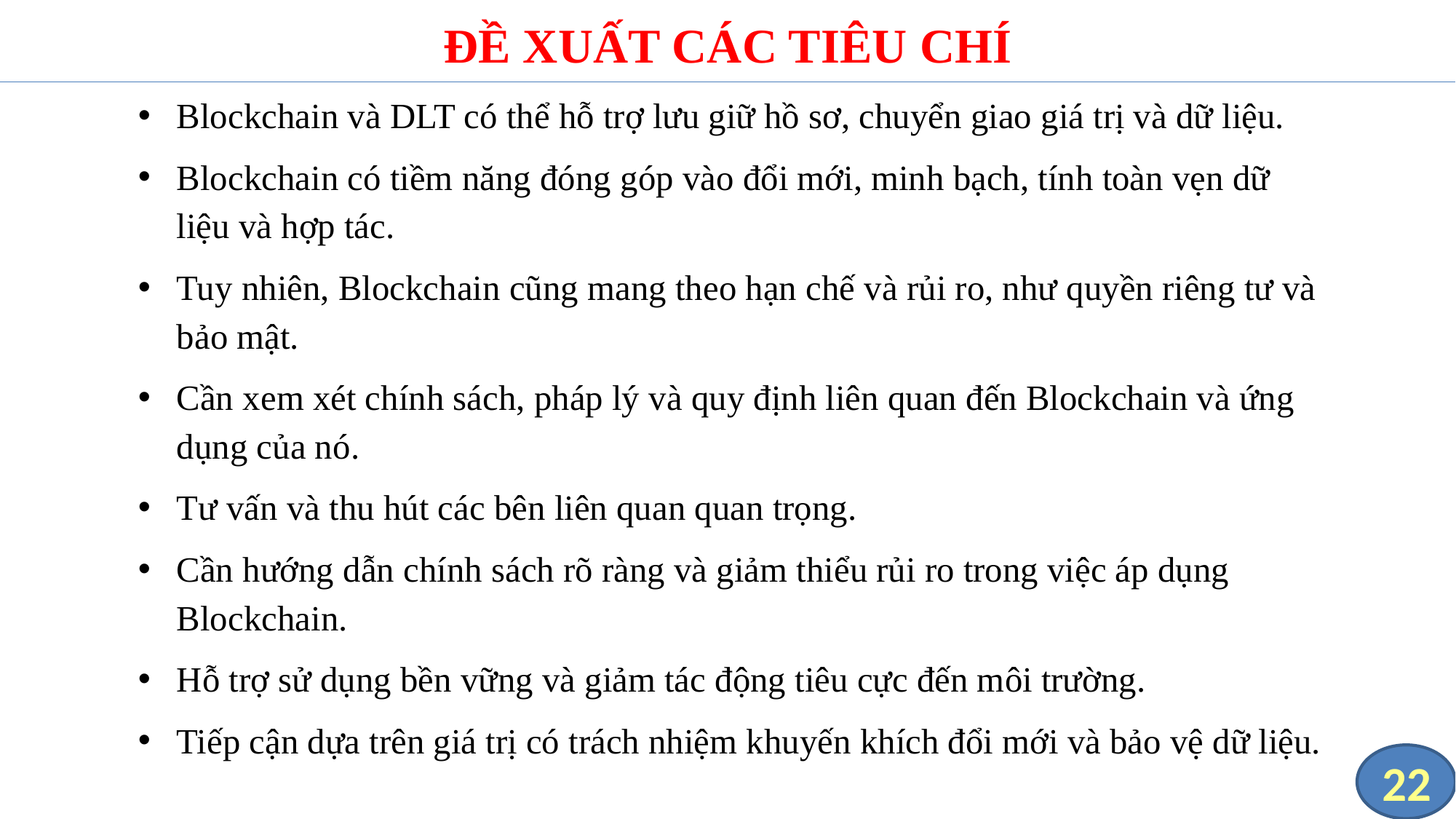

ĐỀ XUẤT CÁC TIÊU CHÍ
Blockchain và DLT có thể hỗ trợ lưu giữ hồ sơ, chuyển giao giá trị và dữ liệu.
Blockchain có tiềm năng đóng góp vào đổi mới, minh bạch, tính toàn vẹn dữ liệu và hợp tác.
Tuy nhiên, Blockchain cũng mang theo hạn chế và rủi ro, như quyền riêng tư và bảo mật.
Cần xem xét chính sách, pháp lý và quy định liên quan đến Blockchain và ứng dụng của nó.
Tư vấn và thu hút các bên liên quan quan trọng.
Cần hướng dẫn chính sách rõ ràng và giảm thiểu rủi ro trong việc áp dụng Blockchain.
Hỗ trợ sử dụng bền vững và giảm tác động tiêu cực đến môi trường.
Tiếp cận dựa trên giá trị có trách nhiệm khuyến khích đổi mới và bảo vệ dữ liệu.
22